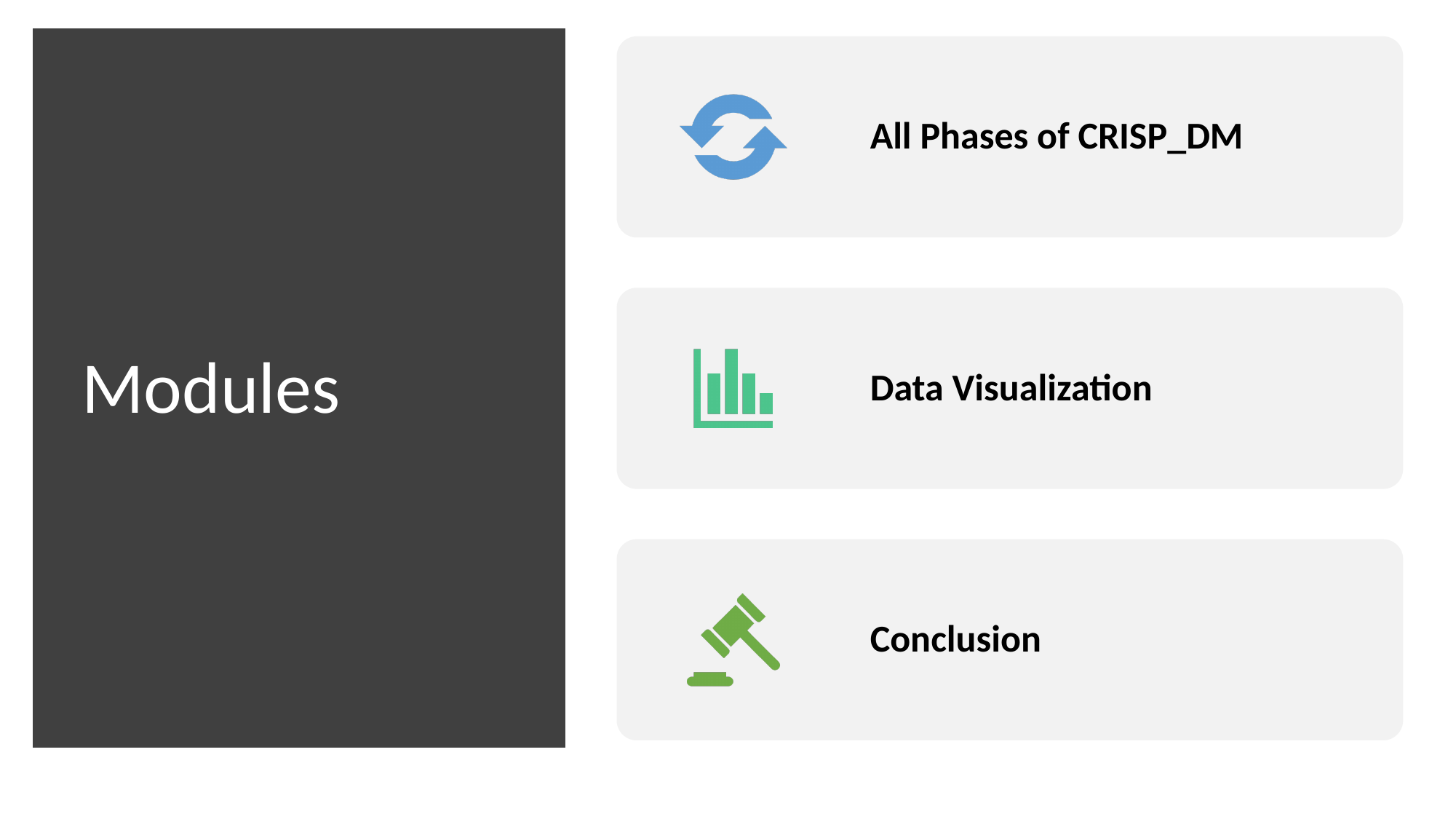

All Phases of CRISP_DM
Data Visualization
Conclusion
# Modules